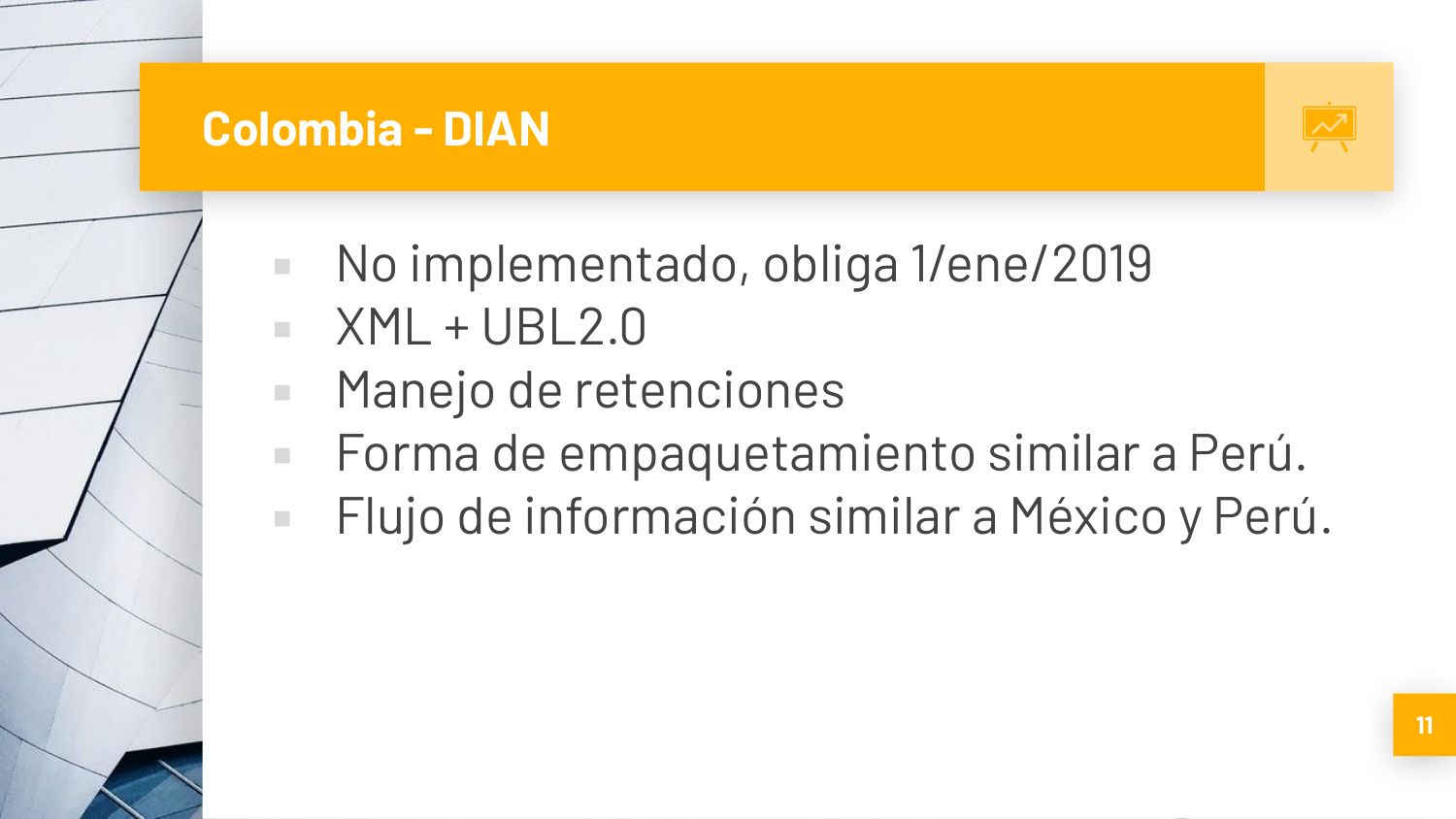

# Colombia - DIAN

No implementado, obliga 1/ene/2019
XML + UBL2.0
Manejo de retenciones
Forma de empaquetamiento similar a Perú.
Flujo de información similar a México y Perú.

11